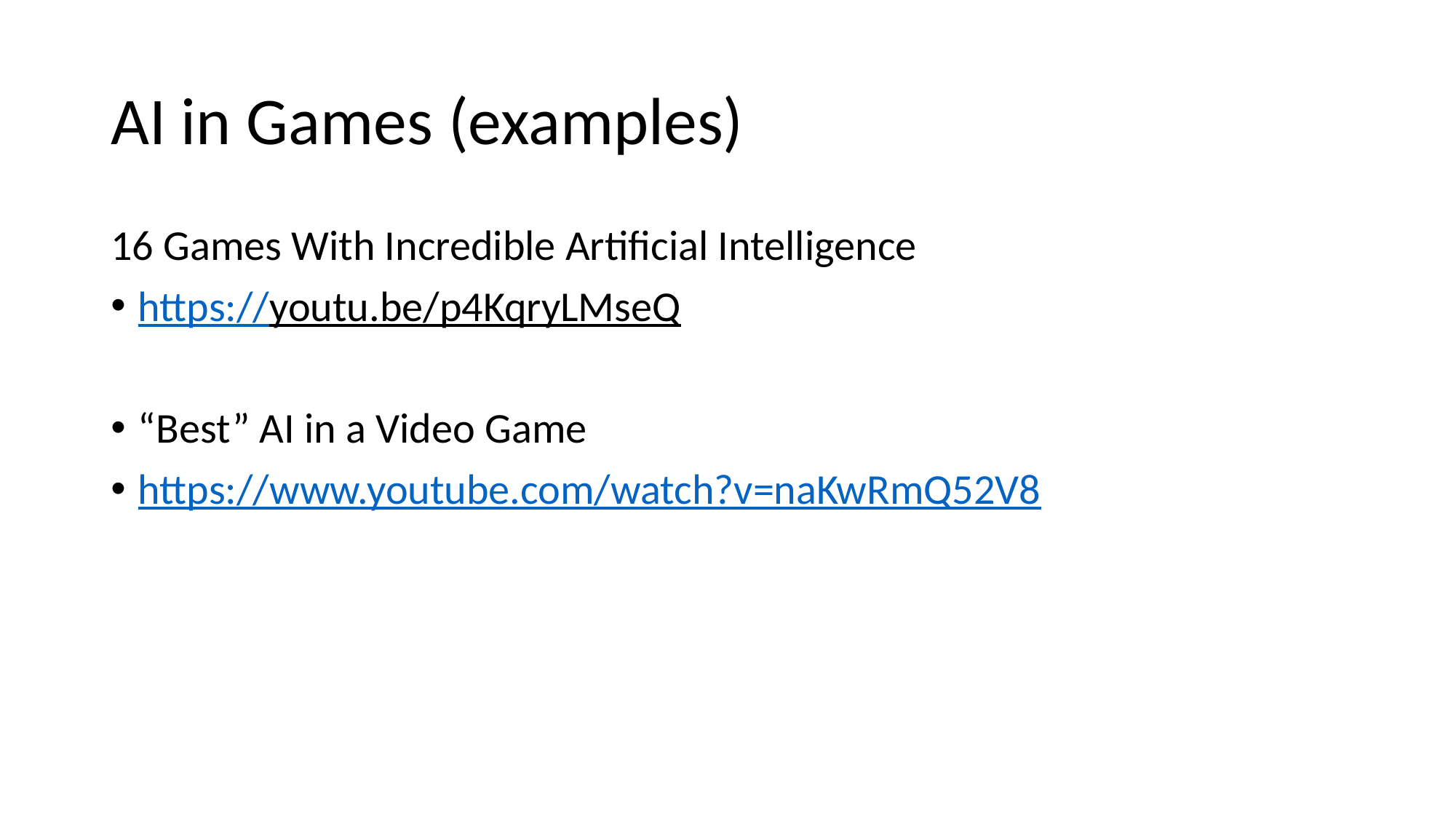

# AI in Games (examples)
16 Games With Incredible Artificial Intelligence
https://youtu.be/p4KqryLMseQ

“Best” AI in a Video Game
https://www.youtube.com/watch?v=naKwRmQ52V8